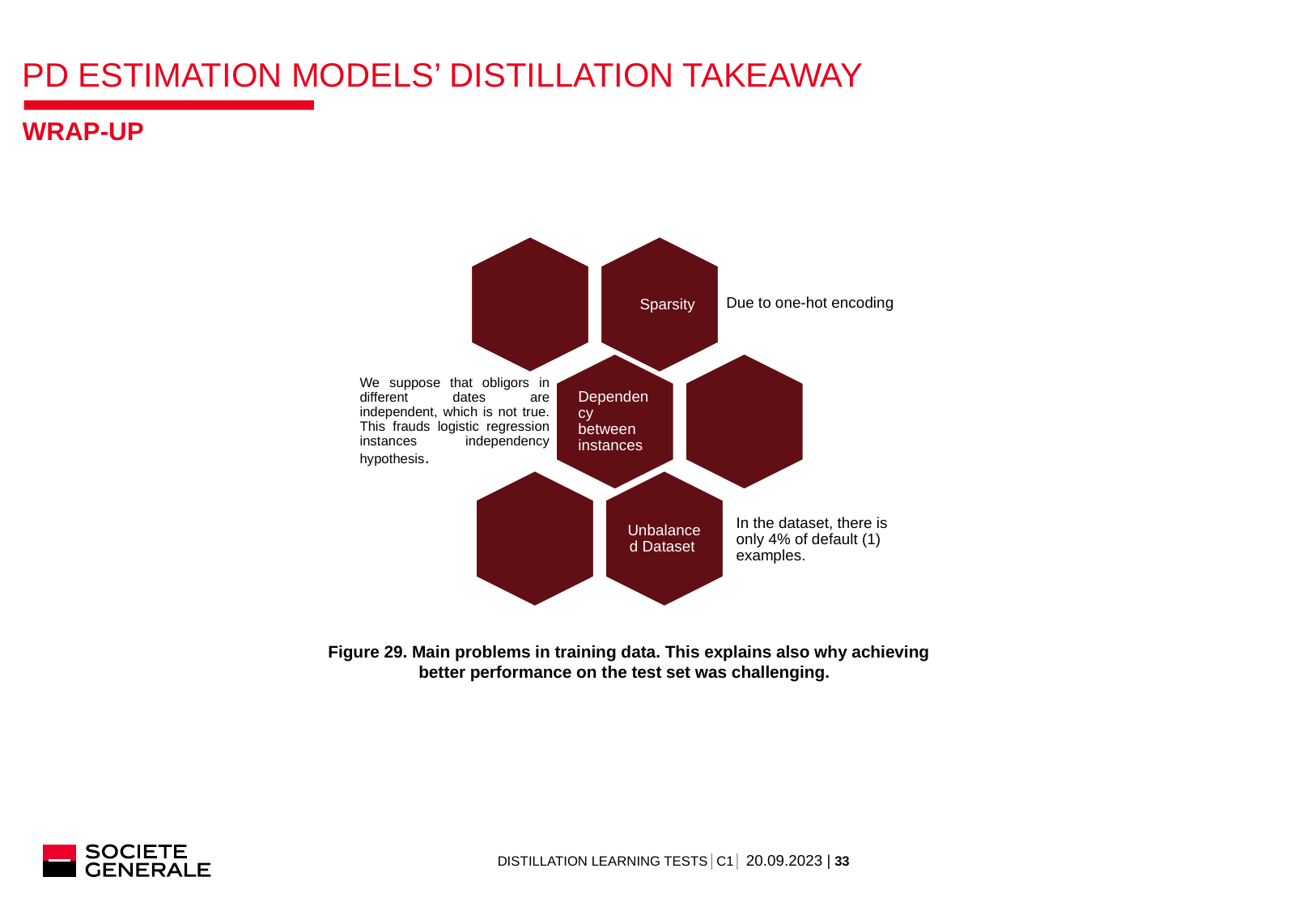

# PD ESTIMATION MODELS’ DISTILLATION TAKEAWAY
WRAP-UP
    Sparsity
Due to one-hot encoding

Dependency between instances
We suppose that obligors in different dates are independent, which is not true. This frauds logistic regression instances independency hypothesis.

Unbalanced Dataset
In the dataset, there is only 4% of default (1) examples.

Figure 29. Main problems in training data. This explains also why achieving better performance on the test set was challenging.